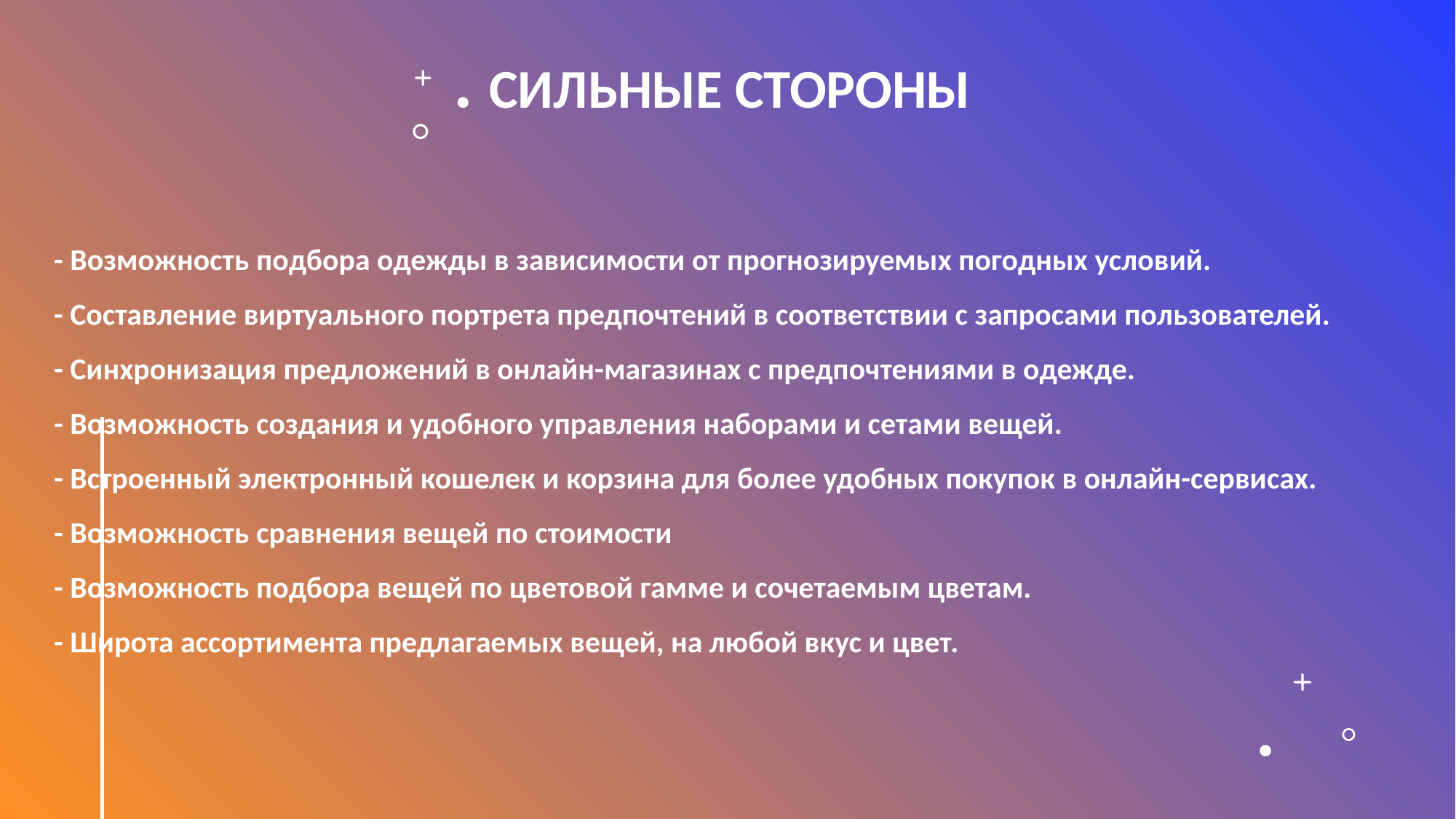

# Сильные стороны

- Возможность подбора одежды в зависимости от прогнозируемых погодных условий.
- Составление виртуального портрета предпочтений в соответствии с запросами пользователей.
- Синхронизация предложений в онлайн-магазинах с предпочтениями в одежде.
- Возможность создания и удобного управления наборами и сетами вещей.
- Встроенный электронный кошелек и корзина для более удобных покупок в онлайн-сервисах.
- Возможность сравнения вещей по стоимости
- Возможность подбора вещей по цветовой гамме и сочетаемым цветам.
- Широта ассортимента предлагаемых вещей, на любой вкус и цвет.